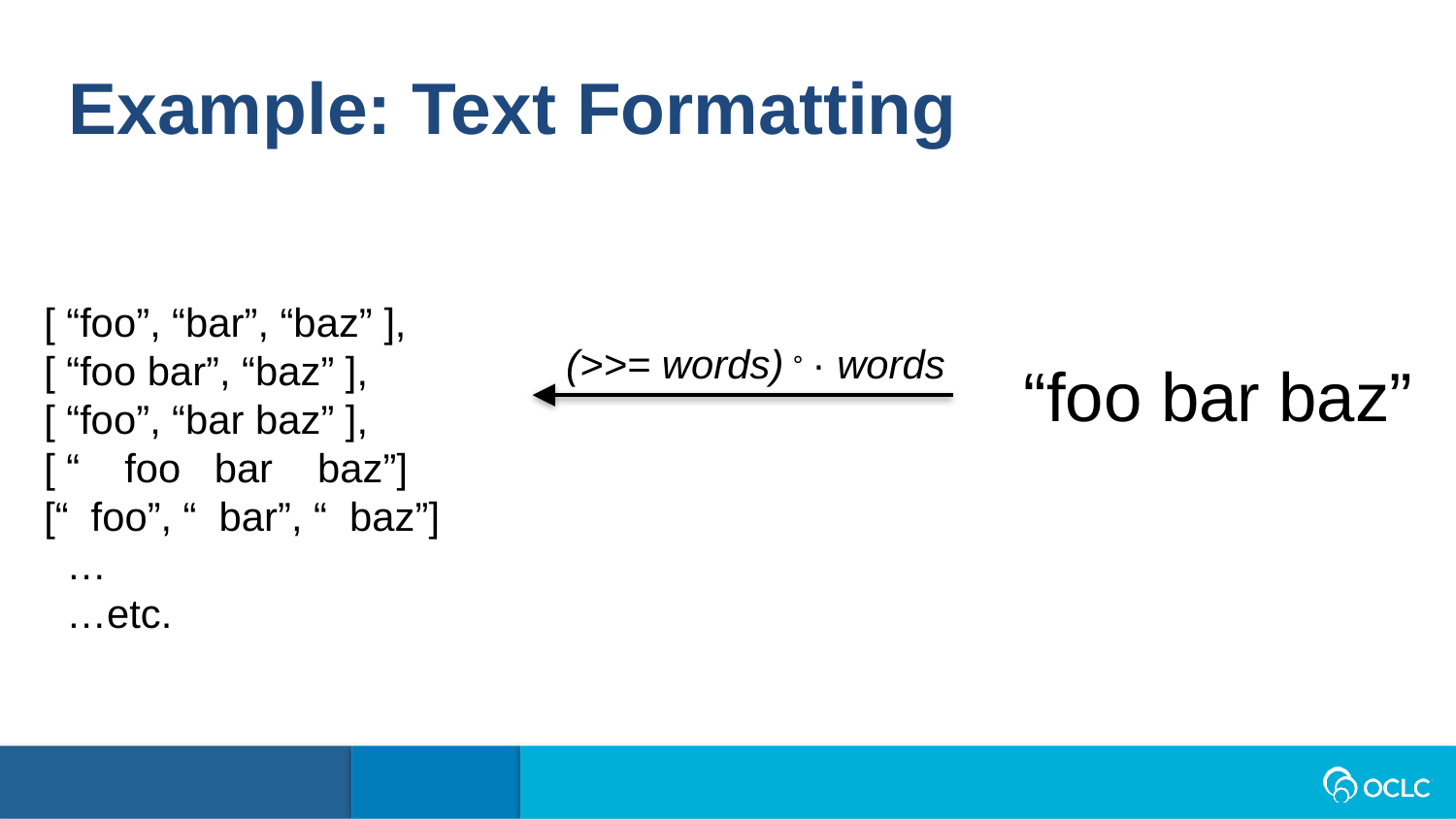

Example: Text Formatting
[ “foo”, “bar”, “baz” ],
[ “foo bar”, “baz” ],
[ “foo”, “bar baz” ],
[ “    foo   bar    baz”]
[“  foo”, “  bar”, “  baz”]
  …
  …etc.
(>>= words) ∘ · words
“foo bar baz”